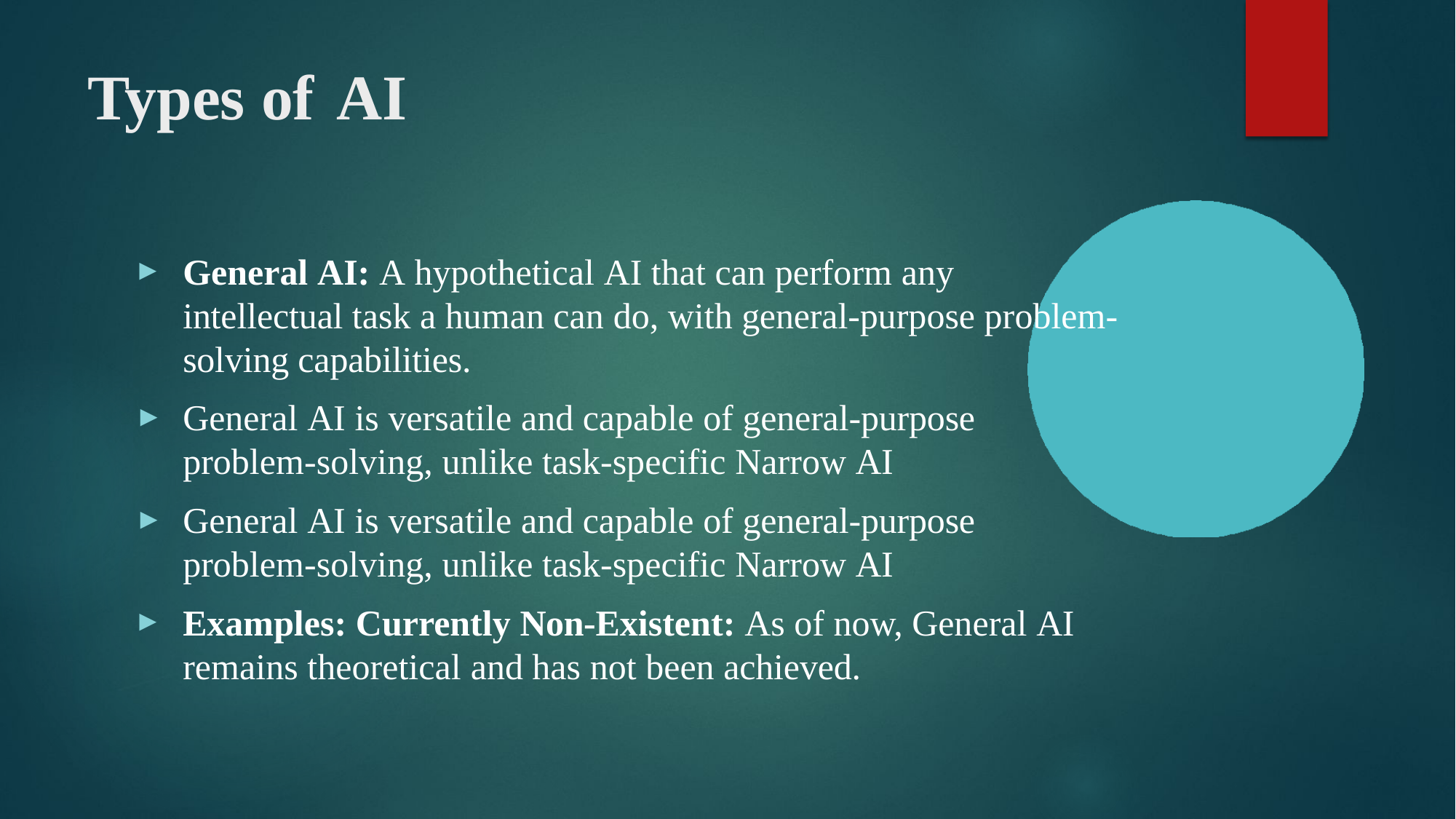

# Types of	AI
General AI: A hypothetical AI that can perform any intellectual task a human can do, with general-purpose problem-solving capabilities.
General AI is versatile and capable of general-purpose problem-solving, unlike task-specific Narrow AI
General AI is versatile and capable of general-purpose problem-solving, unlike task-specific Narrow AI
Examples: Currently Non-Existent: As of now, General AI remains theoretical and has not been achieved.